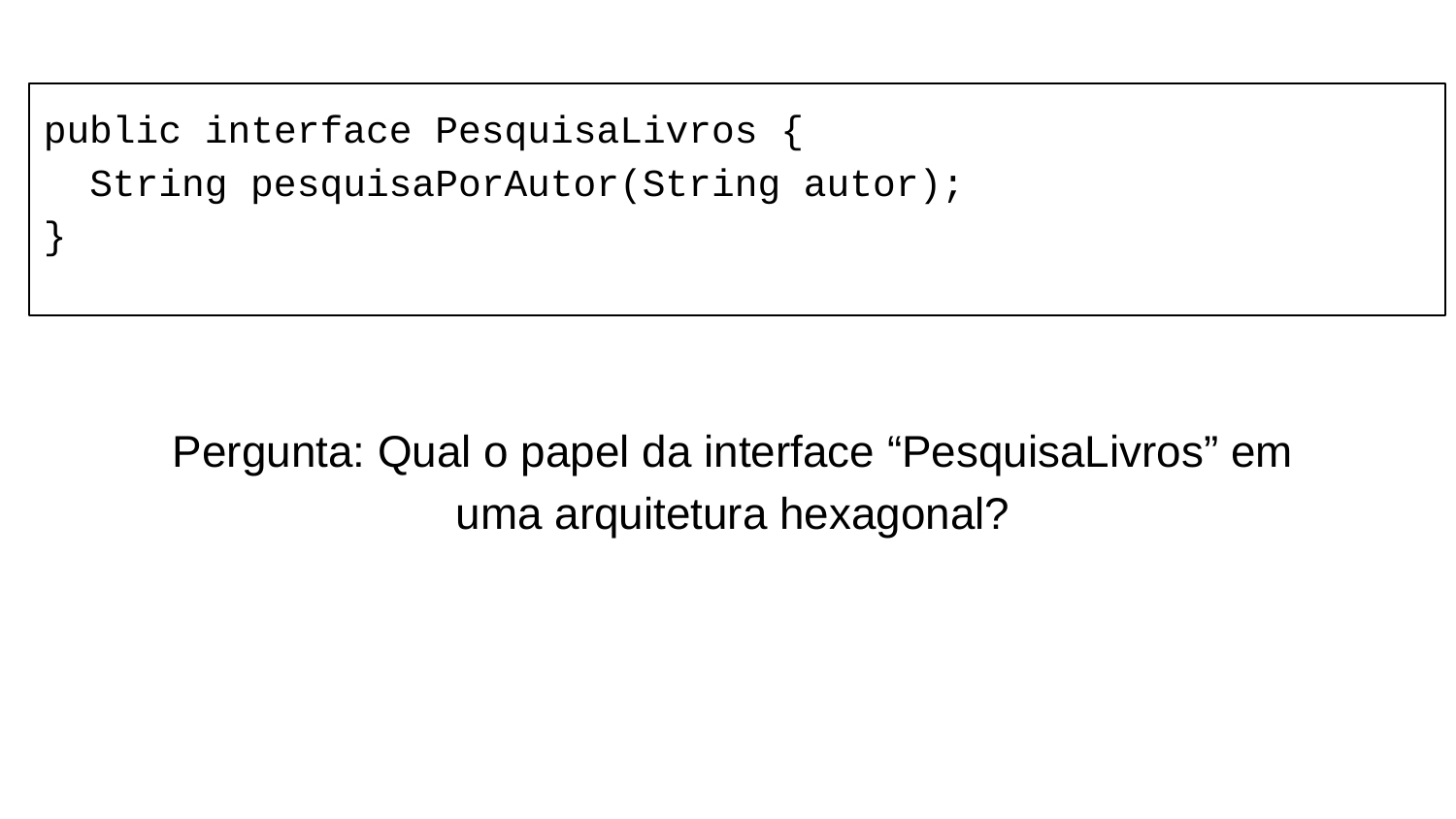

public interface PesquisaLivros {
  String pesquisaPorAutor(String autor);
}

Pergunta: Qual o papel da interface “PesquisaLivros” em uma arquitetura hexagonal?